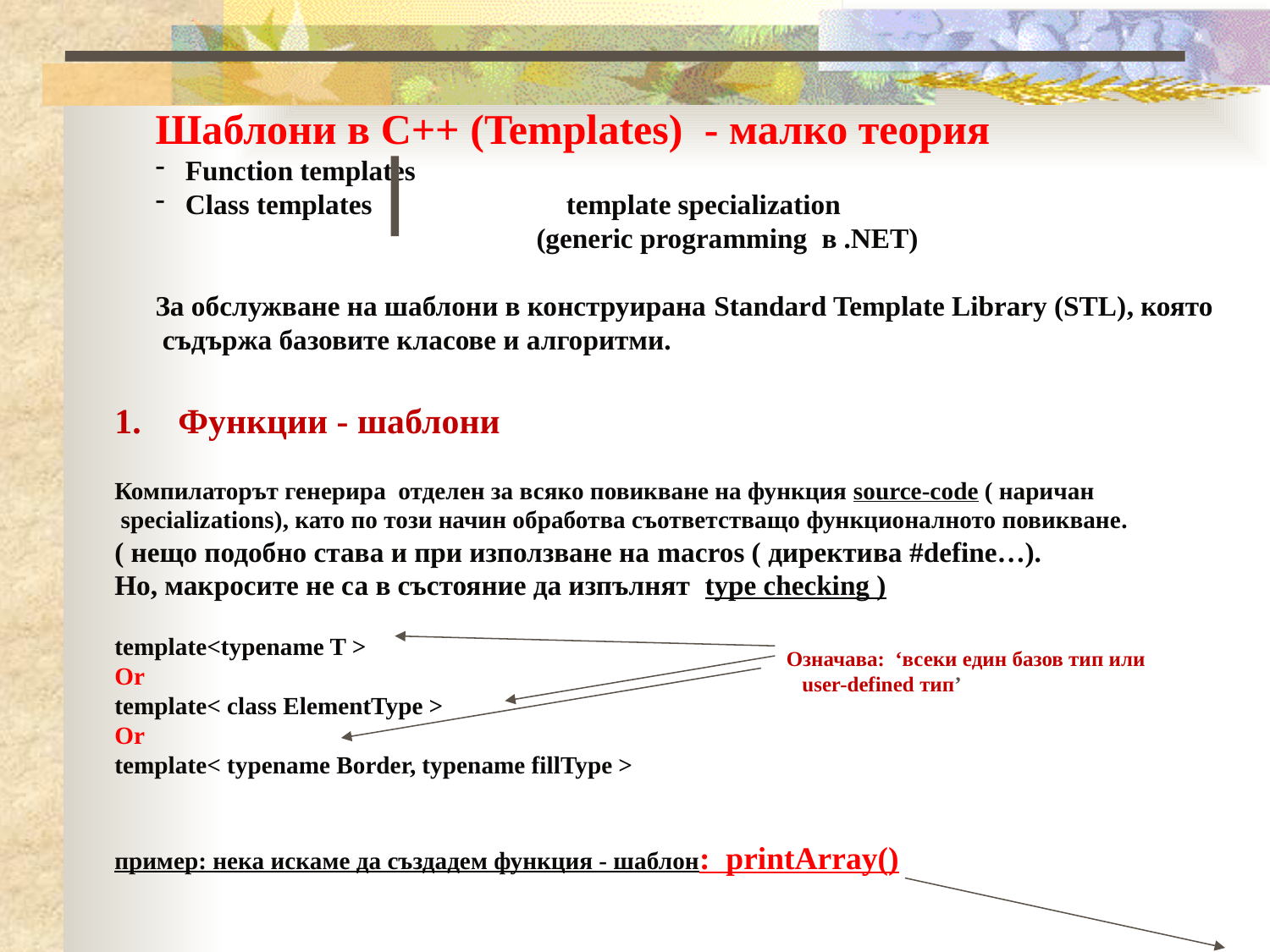

Шаблони в C++ (Templates)  - малко теория
Function templates
Class templates		template specialization
			(generic programming  в .NET)

За обслужване на шаблони в конструирана Standard Template Library (STL), която
 съдържа базовите класове и алгоритми.

Функции - шаблони

Компилаторът генерира  отделен за всяко повикване на функция source-code ( наричан
 specializations), като по този начин обработва съответстващо функционалното повикване.
( нещо подобно става и при използване на macros ( директива #define…).
Но, макросите не са в състояние да изпълнят  type checking )

template<typename T >
Or
template< class ElementType >
Or
template< typename Border, typename fillType >

пример: нека искаме да създадем функция - шаблон:  printArray()

Означава:  ‘всеки един базов тип или
   user-defined тип’